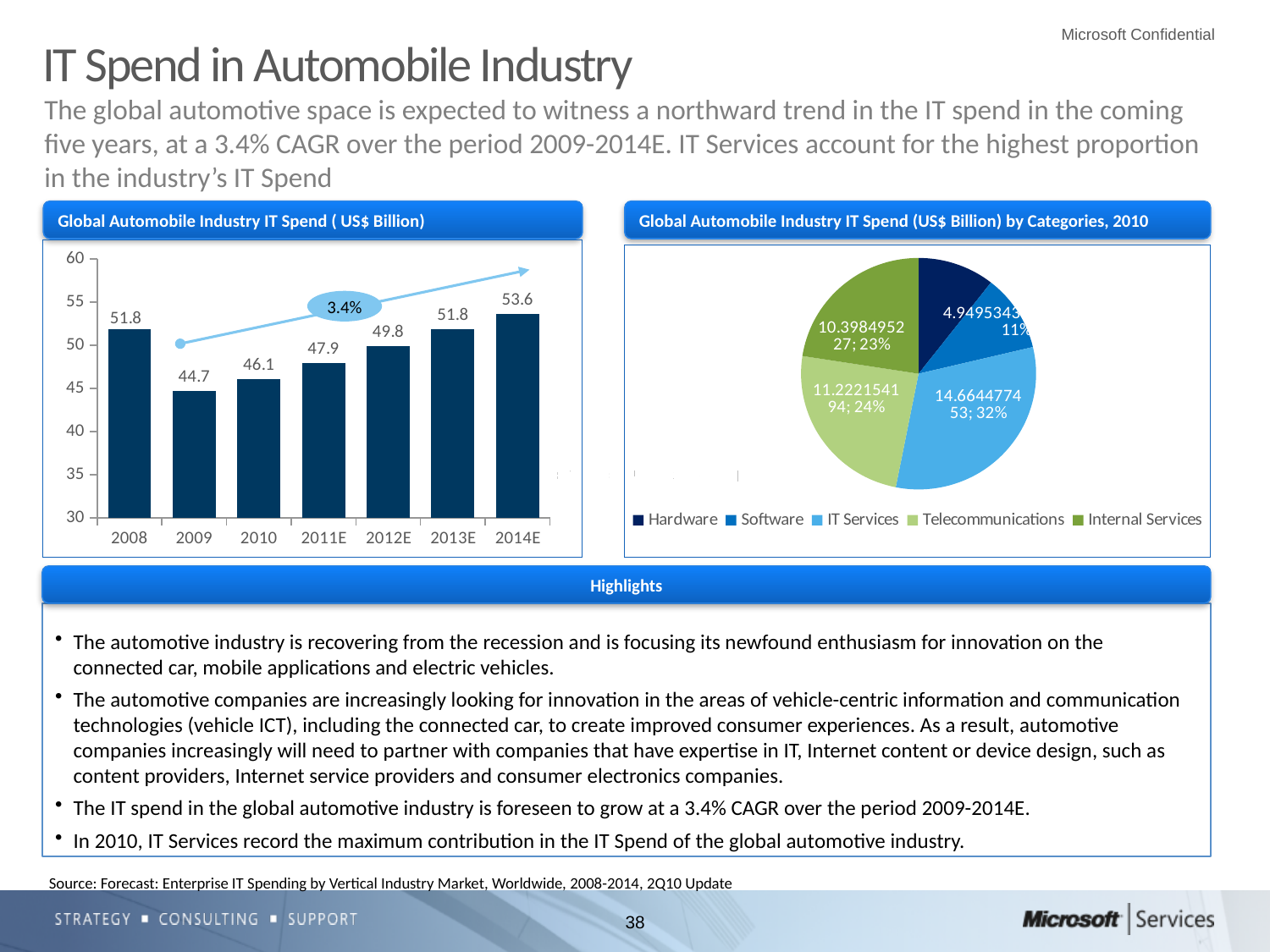

# IT Spend in Automobile Industry
The global automotive space is expected to witness a northward trend in the IT spend in the coming five years, at a 3.4% CAGR over the period 2009-2014E. IT Services account for the highest proportion in the industry’s IT Spend
Global Automobile Industry IT Spend ( US$ Billion)
Global Automobile Industry IT Spend (US$ Billion) by Categories, 2010

### Chart

| Category | Global |
|---|---|
| 2008 | 51.849597427999996 |
| 2009 | 44.68516344400001 |
| 2010 | 46.106154501000006 |
| 2011E | 47.890996697000006 |
| 2012E | 49.838204385000004 |
| 2013E | 51.834481817999944 |
| 2014E | 53.601020541000004 |

### Chart

| Category | 2010 |
|---|---|
| Hardware | 4.8714932579999966 |
| Software | 4.949534368999991 |
| IT Services | 14.66447745299999 |
| Telecommunications | 11.222154193999994 |
| Internal Services | 10.398495227000016 |
3.4%
Highlights
The automotive industry is recovering from the recession and is focusing its newfound enthusiasm for innovation on the connected car, mobile applications and electric vehicles.
The automotive companies are increasingly looking for innovation in the areas of vehicle-centric information and communication technologies (vehicle ICT), including the connected car, to create improved consumer experiences. As a result, automotive companies increasingly will need to partner with companies that have expertise in IT, Internet content or device design, such as content providers, Internet service providers and consumer electronics companies.
The IT spend in the global automotive industry is foreseen to grow at a 3.4% CAGR over the period 2009-2014E.
In 2010, IT Services record the maximum contribution in the IT Spend of the global automotive industry.
Source: Forecast: Enterprise IT Spending by Vertical Industry Market, Worldwide, 2008-2014, 2Q10 Update